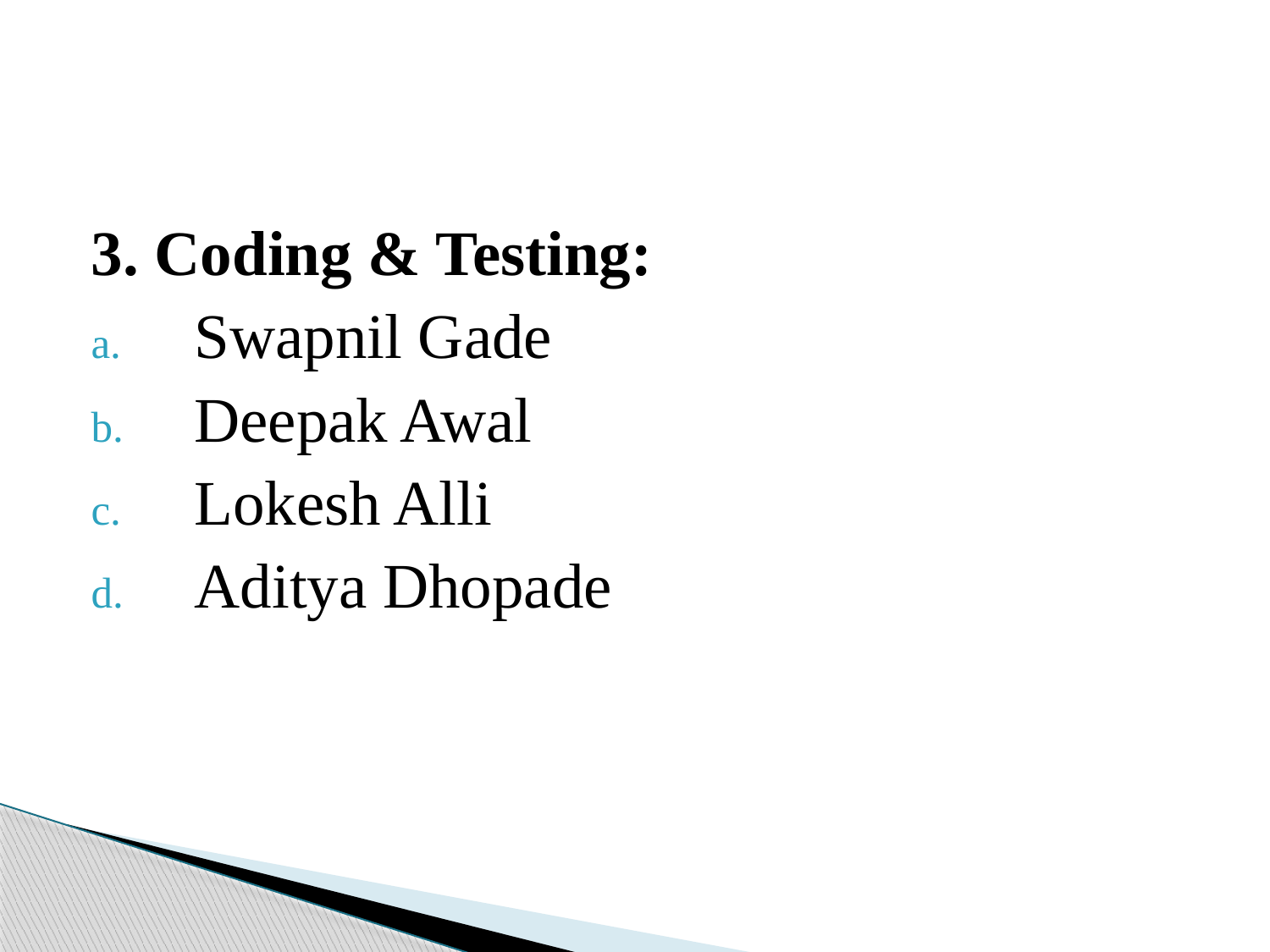

3. Coding & Testing:
Swapnil Gade
Deepak Awal
Lokesh Alli
Aditya Dhopade